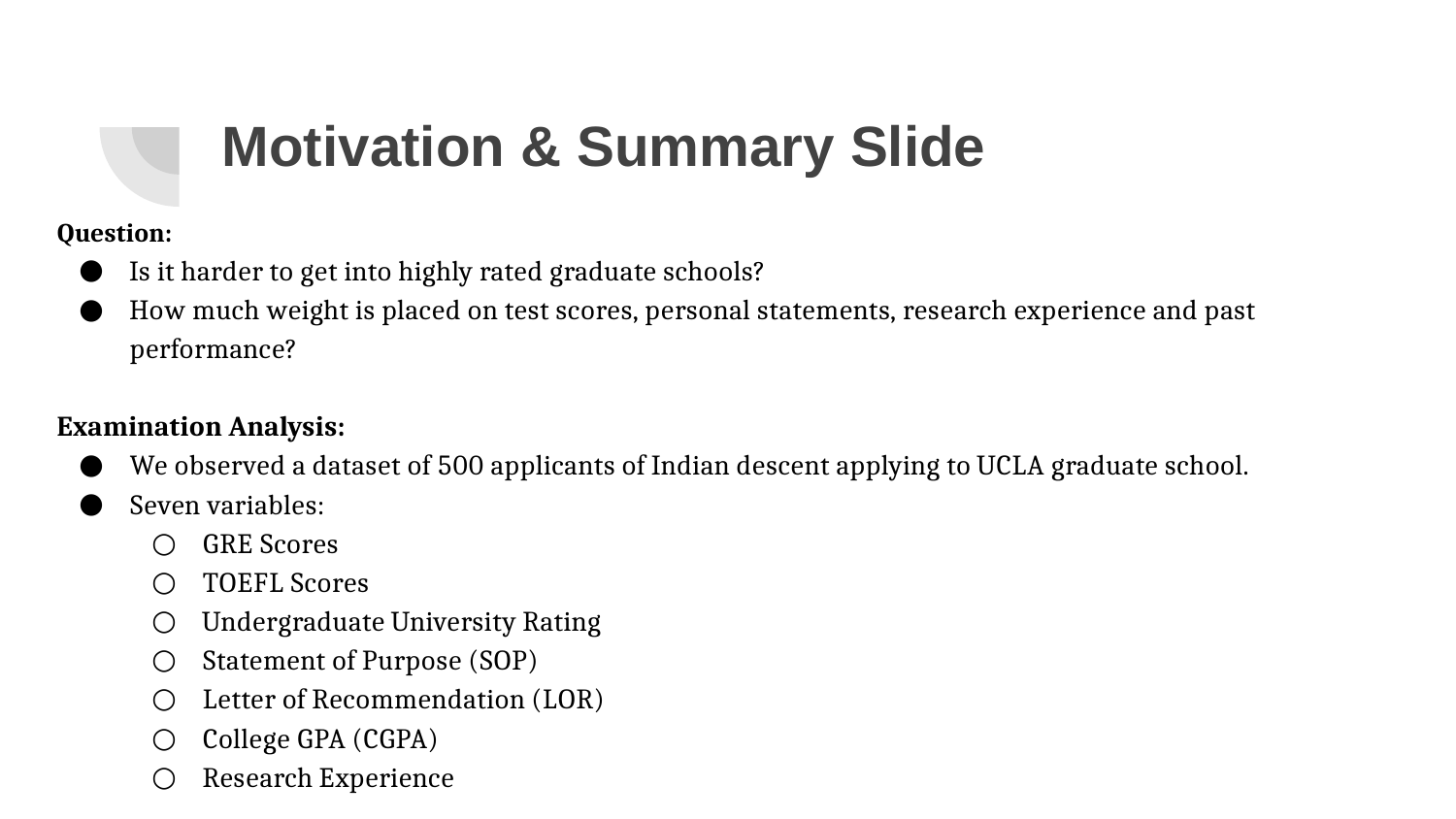

# Motivation & Summary Slide
Question:
Is it harder to get into highly rated graduate schools?
How much weight is placed on test scores, personal statements, research experience and past performance?

Examination Analysis:
We observed a dataset of 500 applicants of Indian descent applying to UCLA graduate school.
Seven variables:
GRE Scores
TOEFL Scores
Undergraduate University Rating
Statement of Purpose (SOP)
Letter of Recommendation (LOR)
College GPA (CGPA)
Research Experience